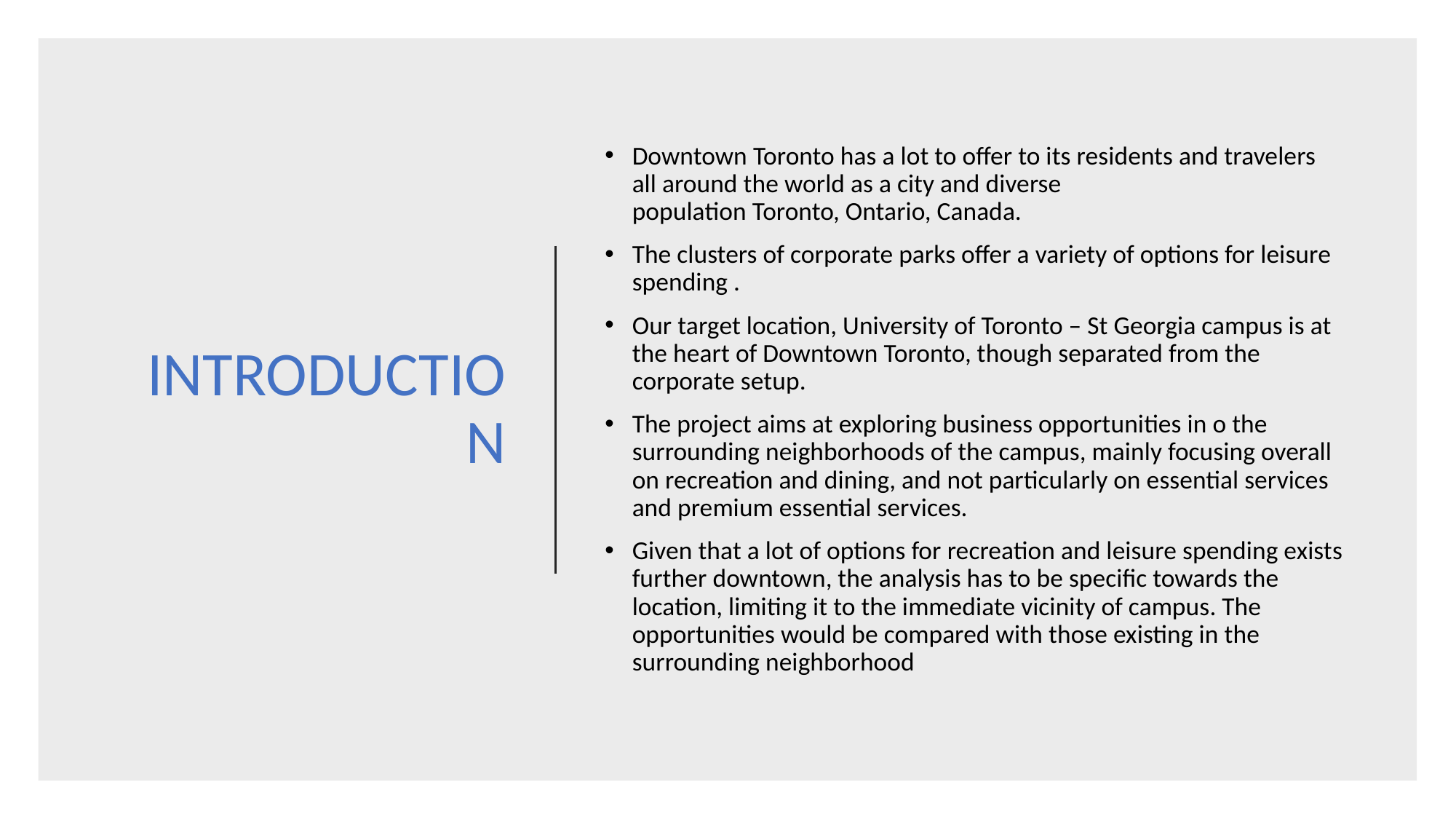

# INTRODUCTION
Downtown Toronto has a lot to offer to its residents and travelers all around the world as a city and diverse population Toronto, Ontario, Canada.
The clusters of corporate parks offer a variety of options for leisure spending .
Our target location, University of Toronto – St Georgia campus is at the heart of Downtown Toronto, though separated from the corporate setup.
The project aims at exploring business opportunities in o the surrounding neighborhoods of the campus, mainly focusing overall on recreation and dining, and not particularly on essential services and premium essential services.
Given that a lot of options for recreation and leisure spending exists further downtown, the analysis has to be specific towards the location, limiting it to the immediate vicinity of campus. The opportunities would be compared with those existing in the surrounding neighborhood